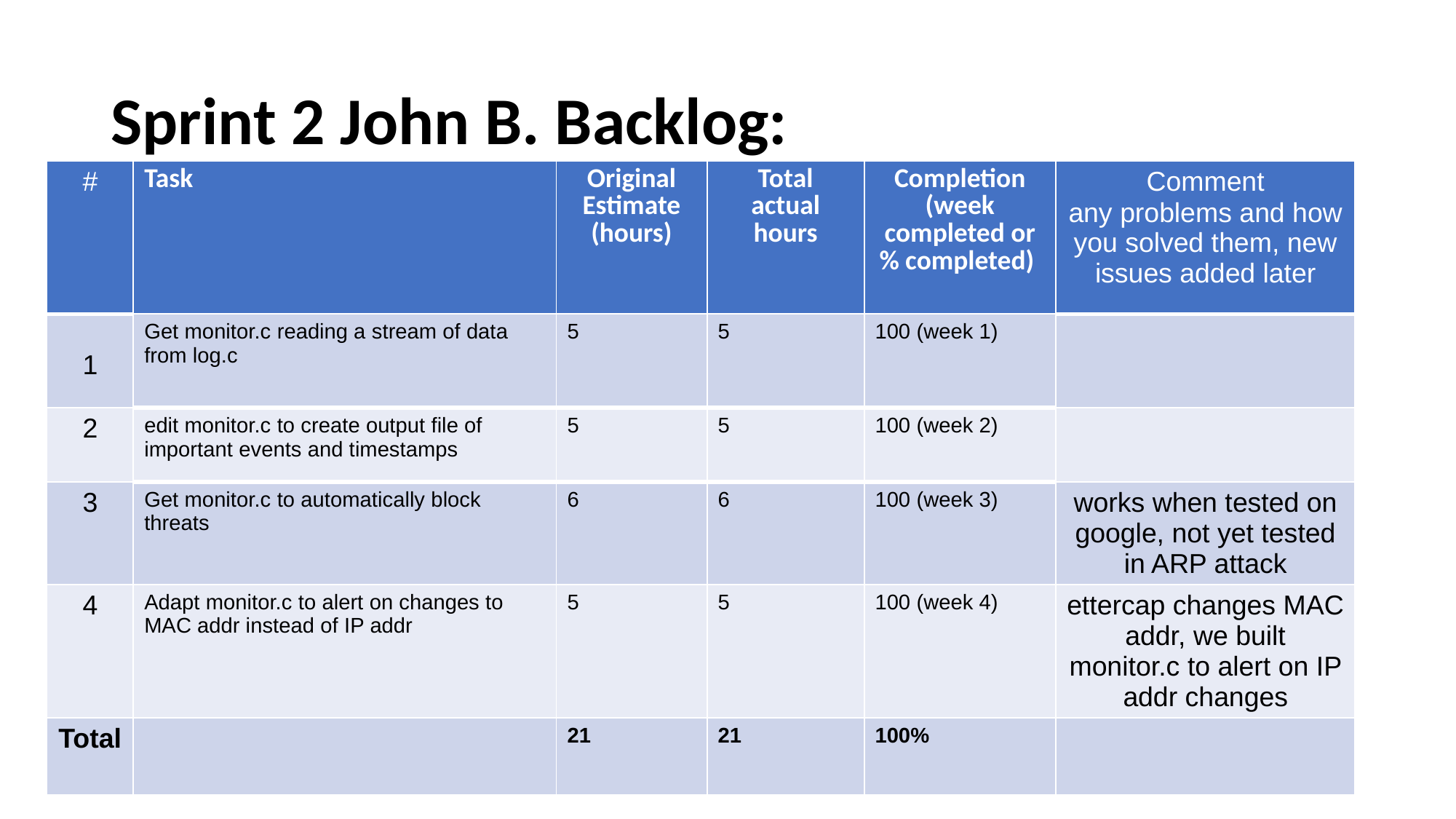

# Sprint 2 John B. Backlog:
| # | Task | Original Estimate (hours) | Total actual hours | Completion (week completed or % completed) | Comment any problems and how you solved them, new issues added later |
| --- | --- | --- | --- | --- | --- |
| 1 | Get monitor.c reading a stream of data from log.c | 5 | 5 | 100 (week 1) |  |
| 2 | edit monitor.c to create output file of important events and timestamps | 5 | 5 | 100 (week 2) |  |
| 3 | Get monitor.c to automatically block threats | 6 | 6 | 100 (week 3) | works when tested on google, not yet tested in ARP attack |
| 4 | Adapt monitor.c to alert on changes to MAC addr instead of IP addr | 5 | 5 | 100 (week 4) | ettercap changes MAC addr, we built monitor.c to alert on IP addr changes |
| Total |  | 21 | 21 | 100% |  |